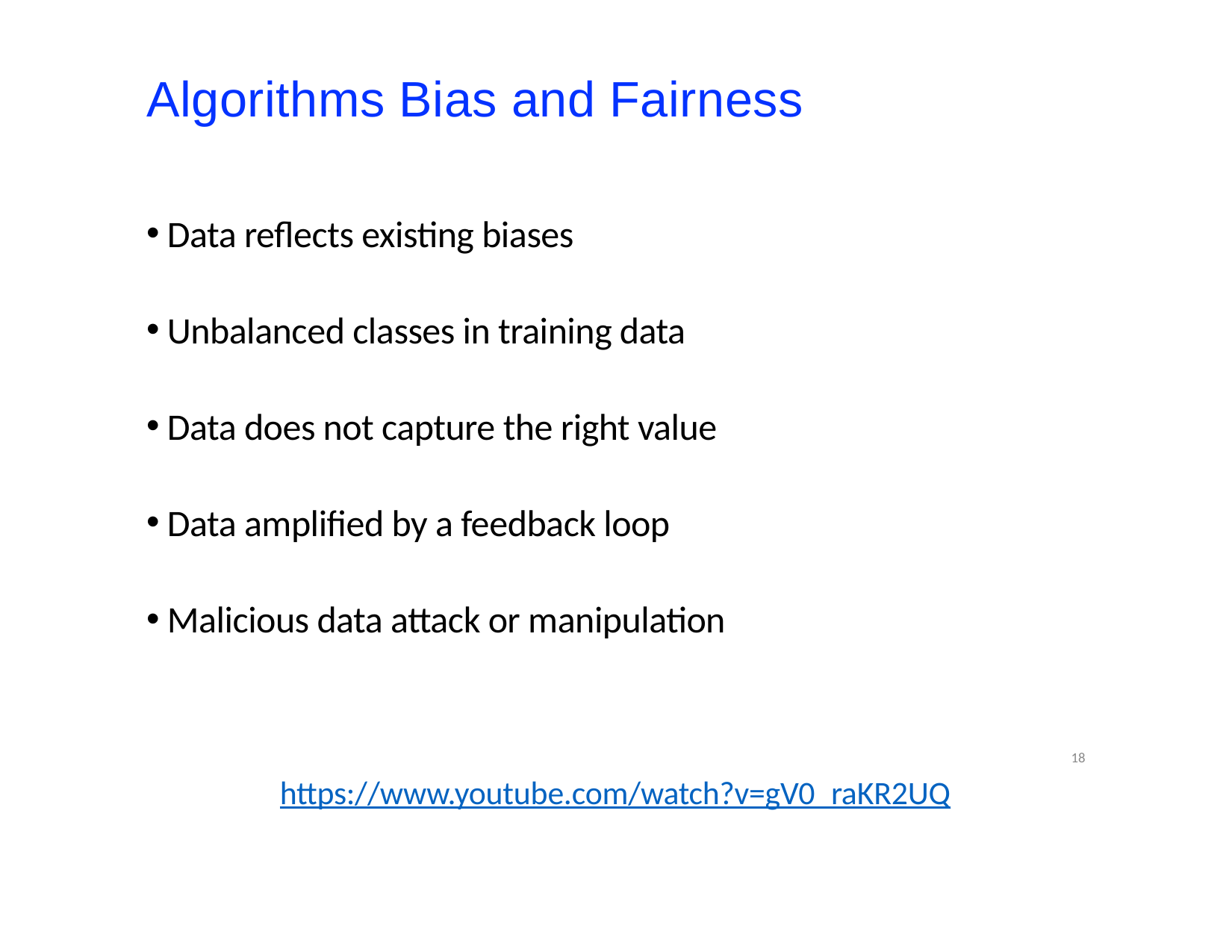

# Algorithms Bias and Fairness
Data reflects existing biases
Unbalanced classes in training data
Data does not capture the right value
Data amplified by a feedback loop
Malicious data attack or manipulation

https://www.youtube.com/watch?v=gV0_raKR2UQ

18